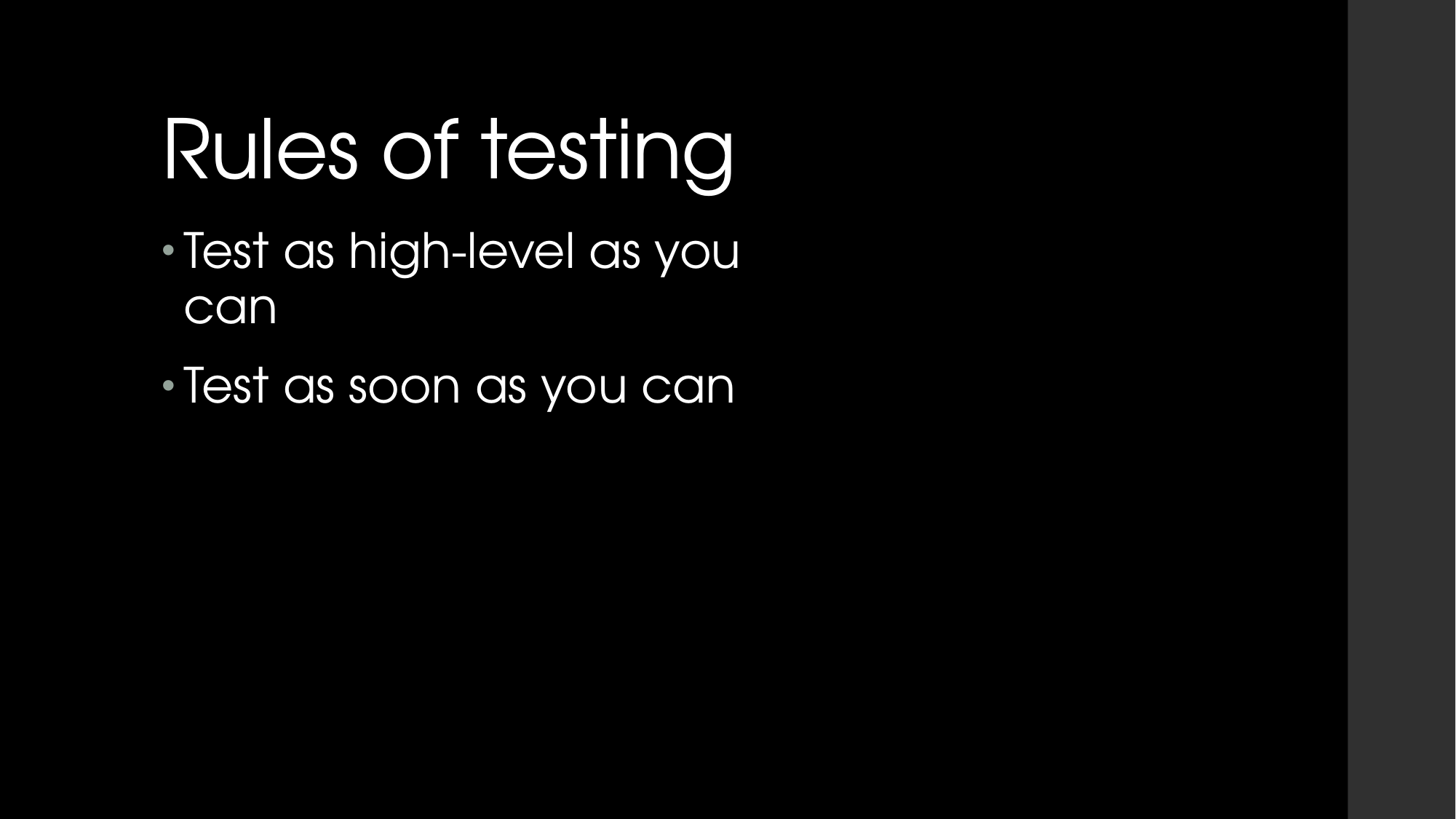

# Rules of testing
Test as high-level as you can
Test as soon as you can